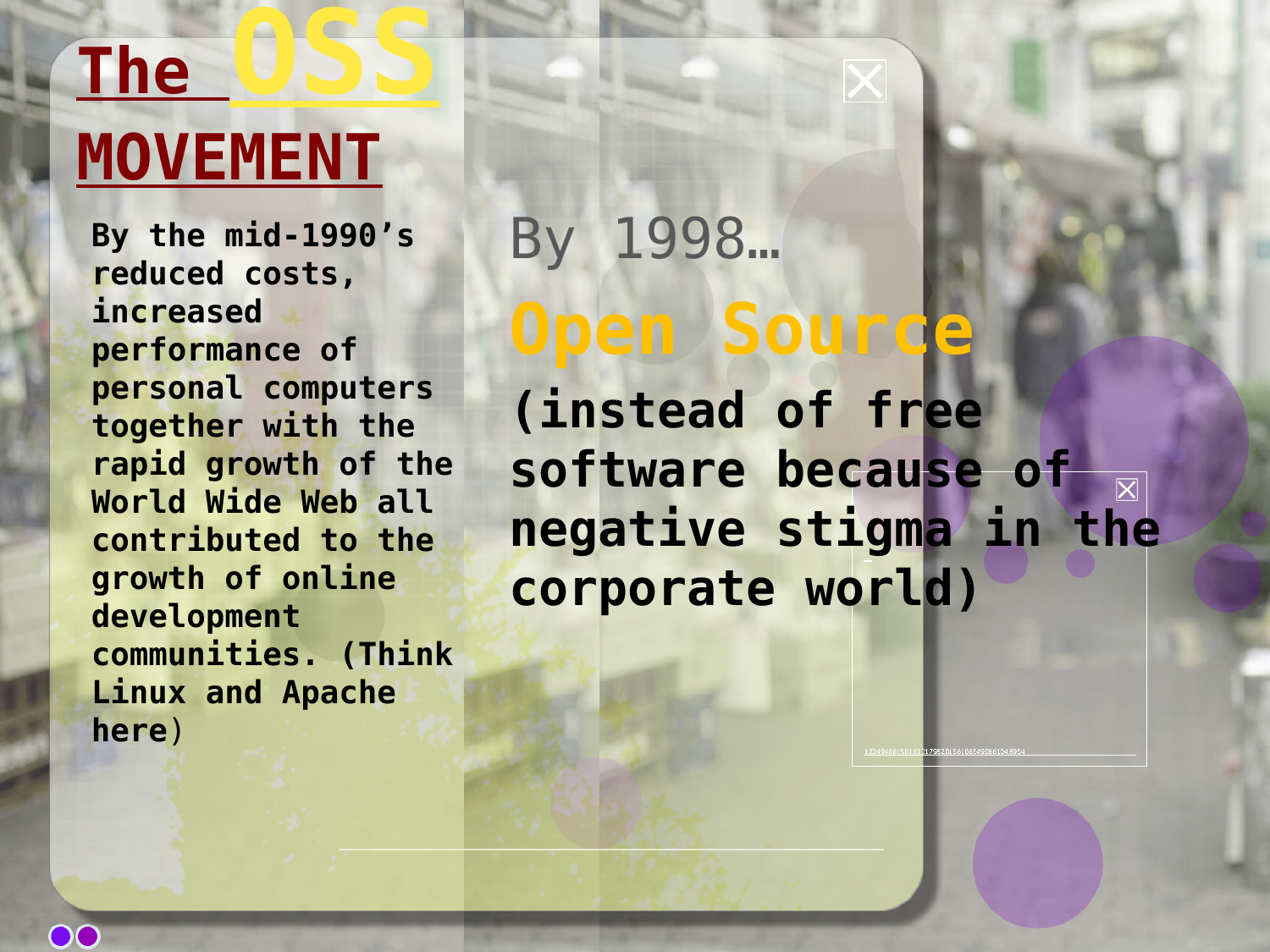

# The OSS MOVEMENT

By 1998…
Open Source
(instead of free software because of negative stigma in the corporate world)
By the mid-1990’s reduced costs, increased performance of personal computers together with the rapid growth of the World Wide Web all contributed to the growth of online development communities. (Think Linux and Apache here)